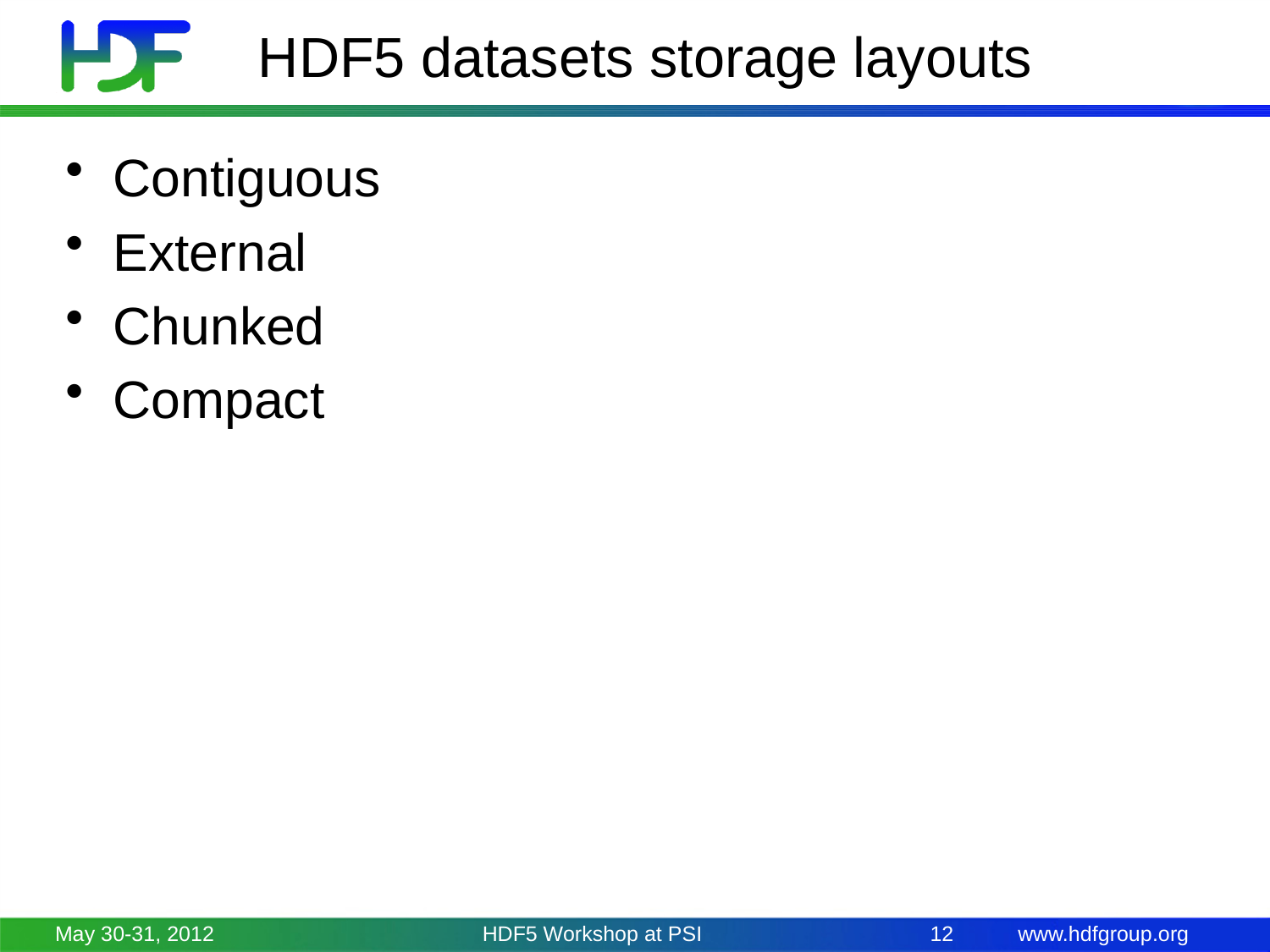

# HDF5 datasets storage layouts
Contiguous
External
Chunked
Compact

May 30-31, 2012
HDF5 Workshop at PSI
12